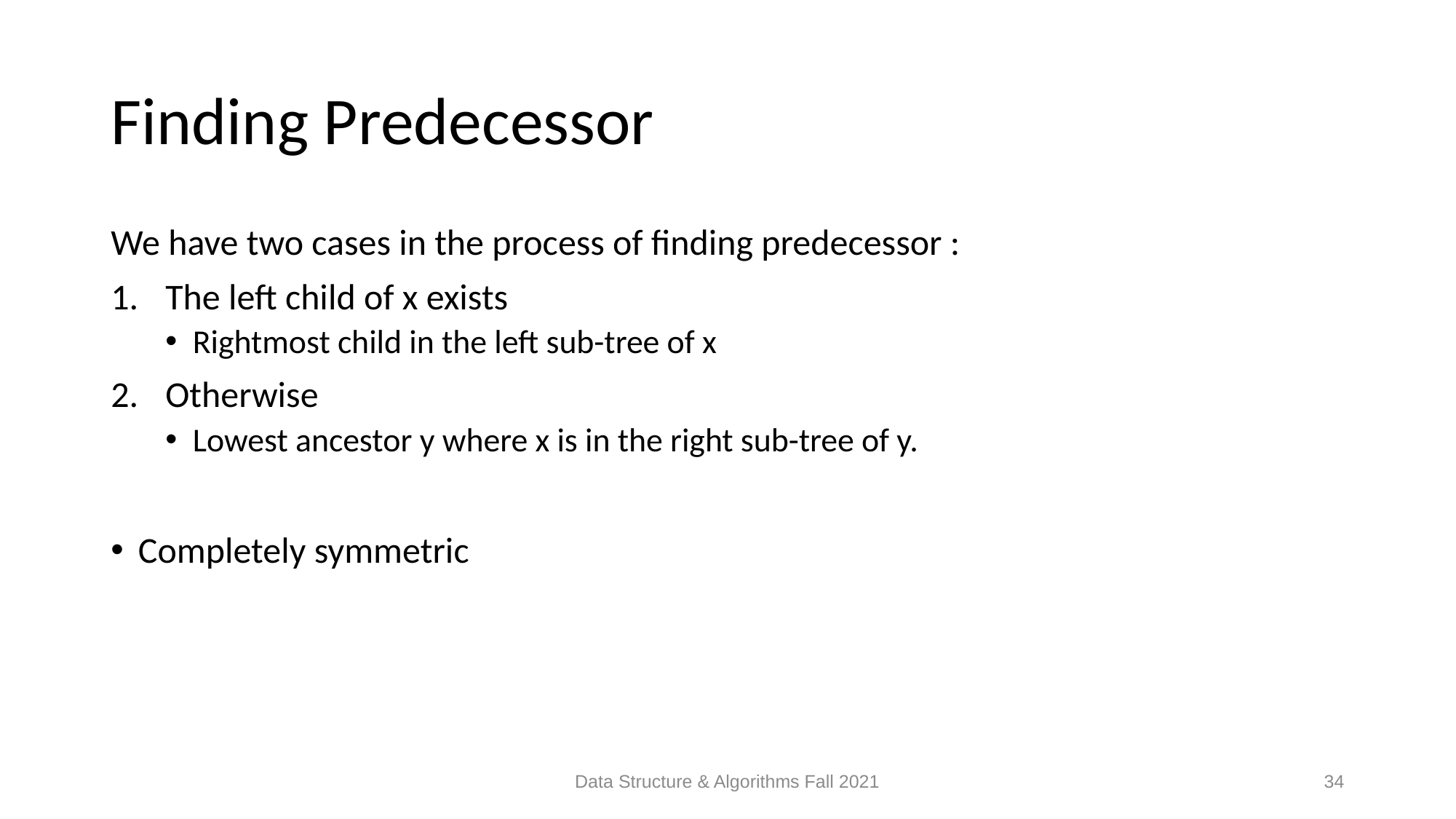

# Finding Predecessor
We have two cases in the process of finding predecessor :
The left child of x exists
Rightmost child in the left sub-tree of x
Otherwise
Lowest ancestor y where x is in the right sub-tree of y.

Completely symmetric
Data Structure & Algorithms Fall 2021
34